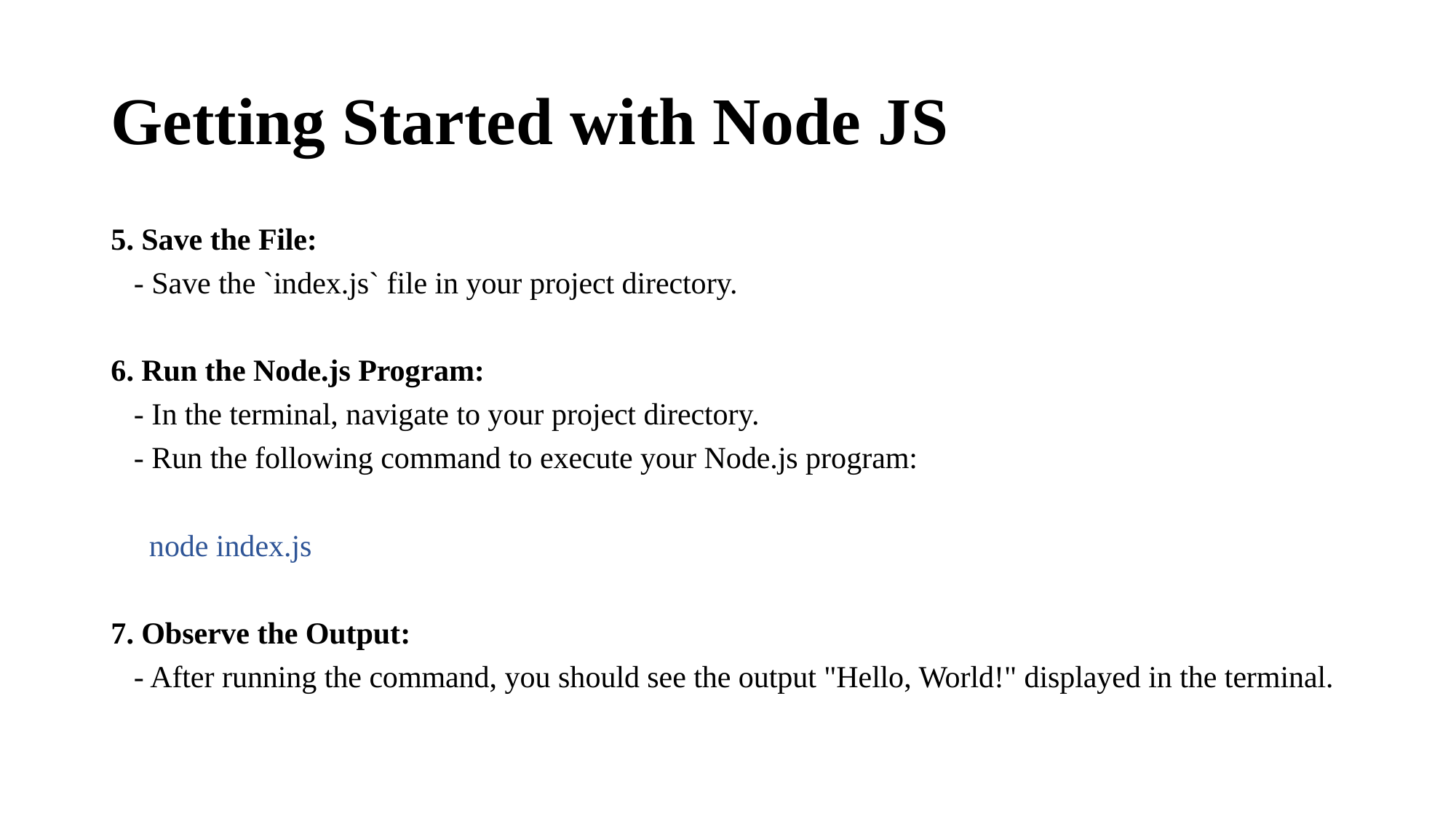

# Getting Started with Node JS
5. Save the File:
   - Save the `index.js` file in your project directory.

6. Run the Node.js Program:
   - In the terminal, navigate to your project directory.
   - Run the following command to execute your Node.js program:

     node index.js

7. Observe the Output:
   - After running the command, you should see the output "Hello, World!" displayed in the terminal.